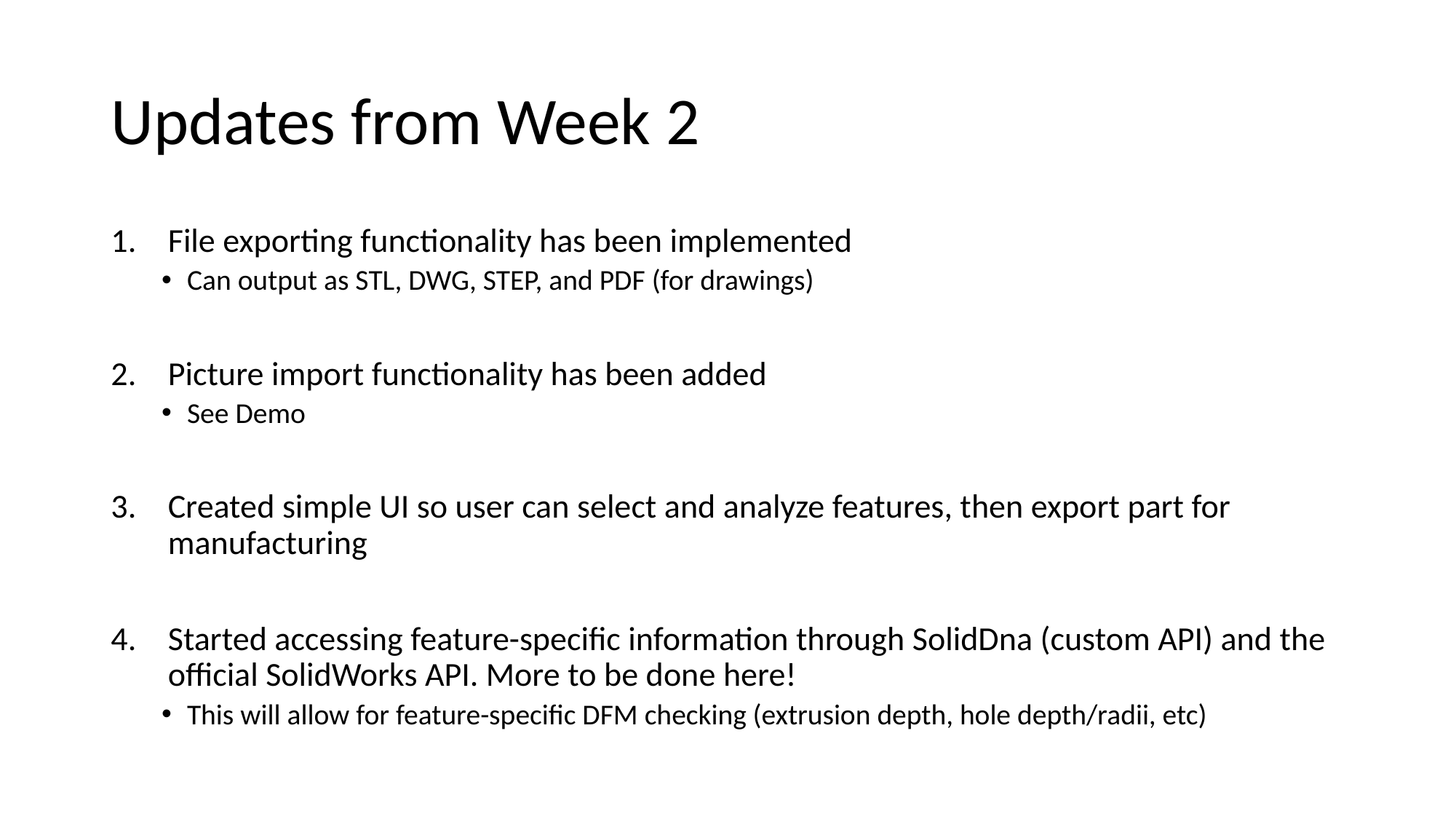

# Updates from Week 2
File exporting functionality has been implemented
Can output as STL, DWG, STEP, and PDF (for drawings)

Picture import functionality has been added
See Demo

Created simple UI so user can select and analyze features, then export part for manufacturing

Started accessing feature-specific information through SolidDna (custom API) and the official SolidWorks API. More to be done here!
This will allow for feature-specific DFM checking (extrusion depth, hole depth/radii, etc)